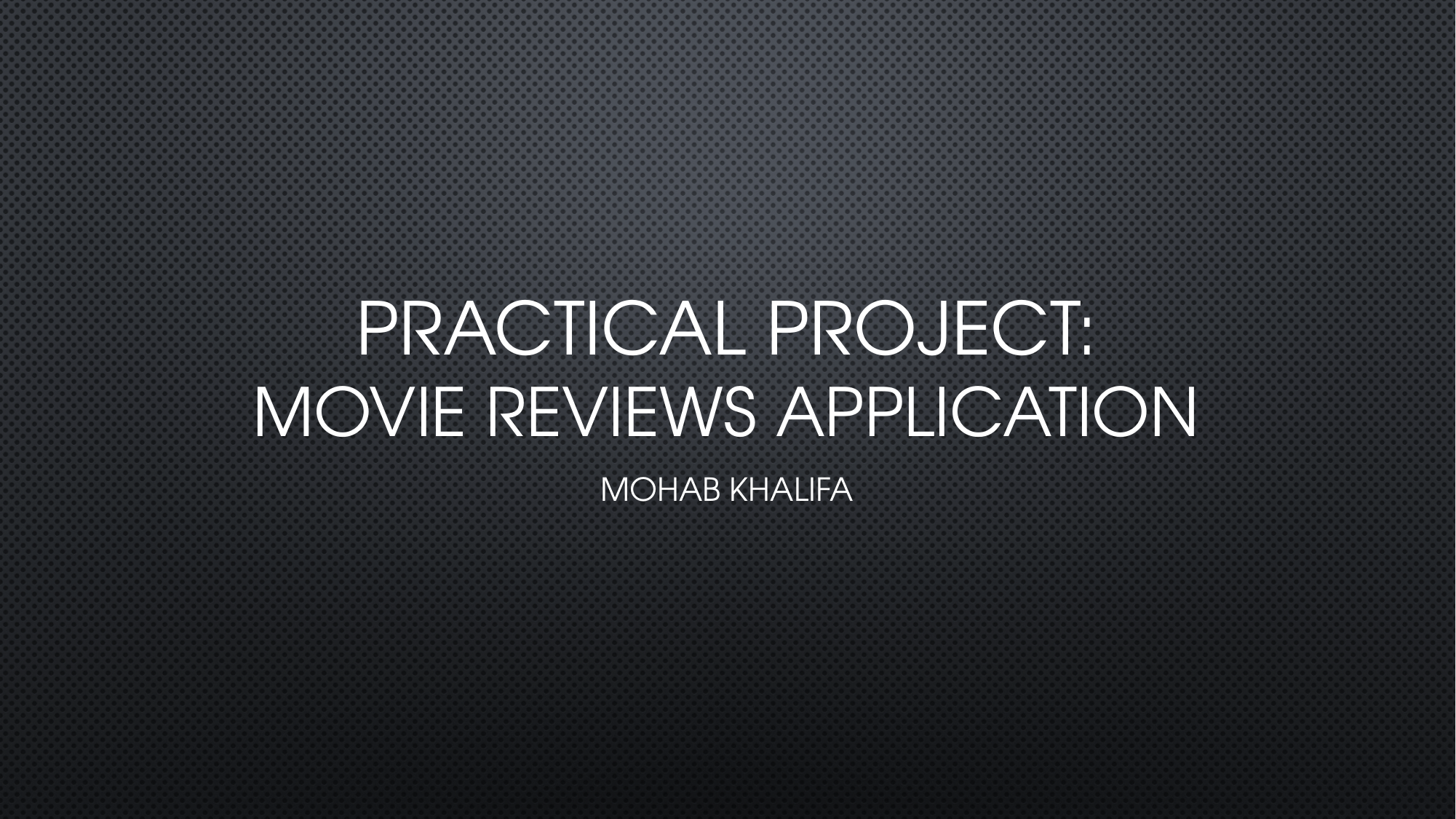

# Practical project: Movie Reviews application
Mohab Khalifa